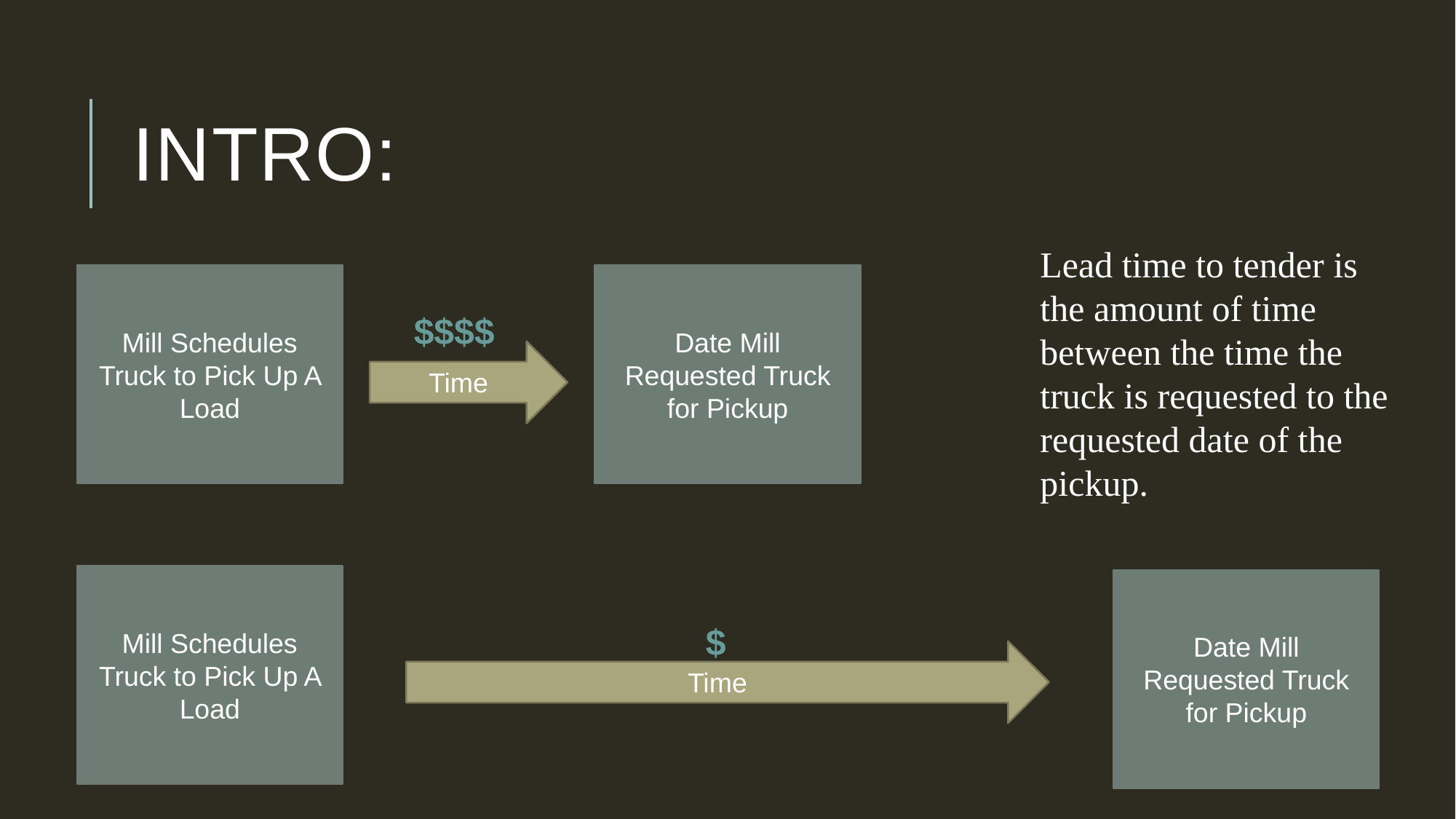

# Intro:
Lead time to tender is the amount of time between the time the truck is requested to the requested date of the pickup.
Mill Schedules Truck to Pick Up A Load
Date Mill Requested Truck for Pickup
$$$$
Time
Mill Schedules Truck to Pick Up A Load
Date Mill Requested Truck for Pickup
$
Time